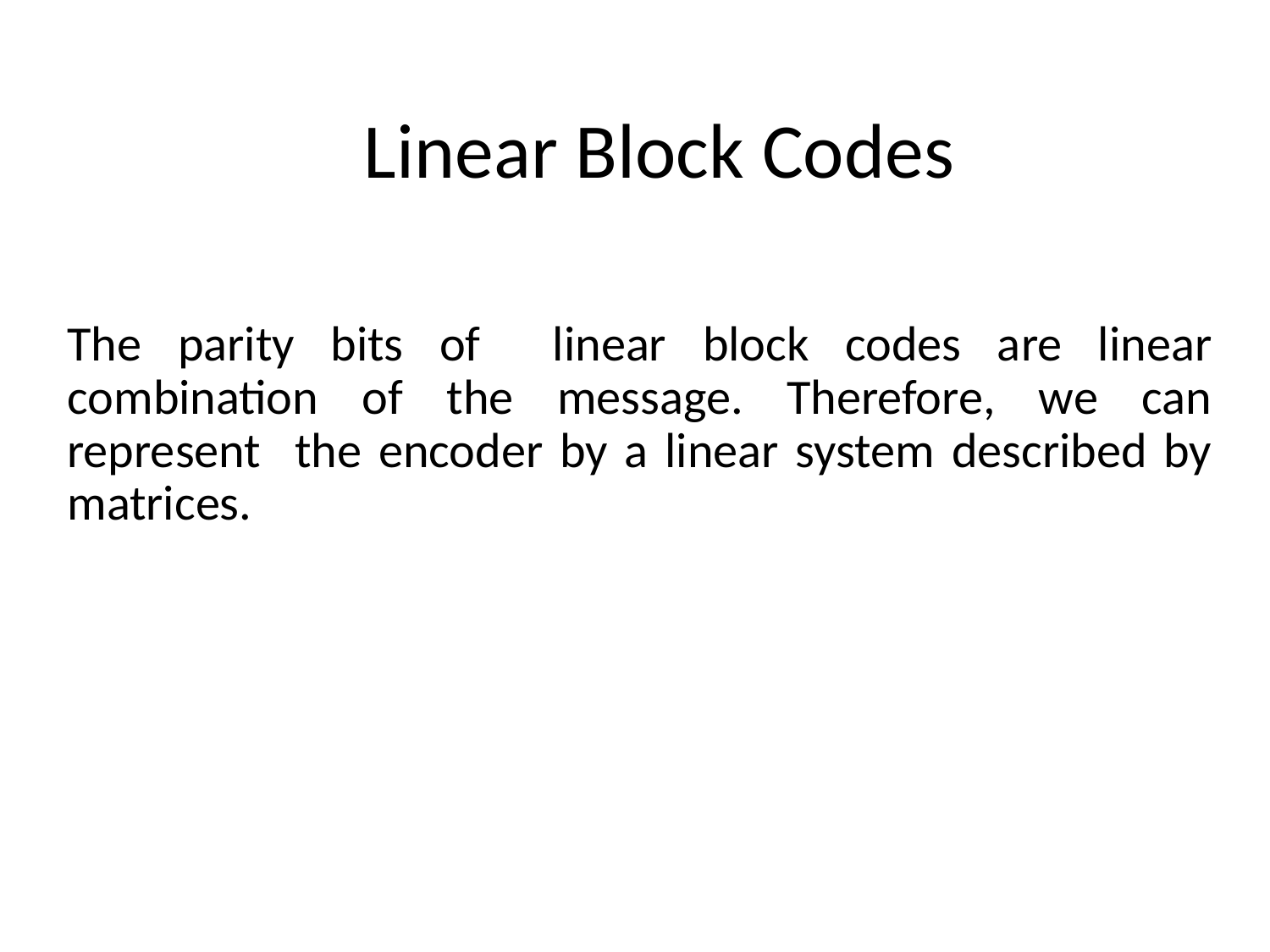

Linear Block Codes
The parity bits of  linear block codes are linear combination of the message. Therefore, we can represent  the encoder by a linear system described by matrices.